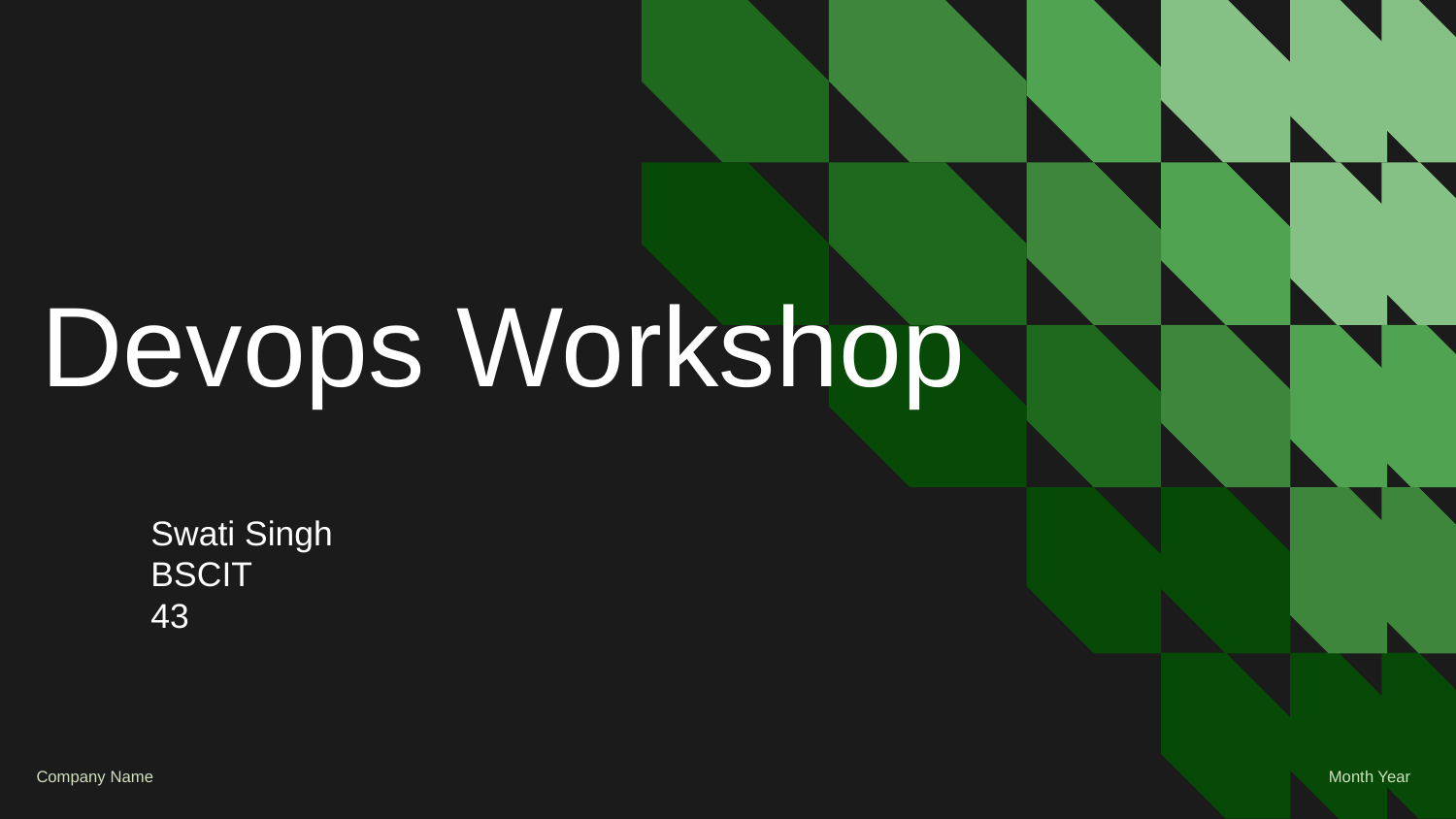

# Devops Workshop
Swati Singh
BSCIT
43
Month Year
Company Name